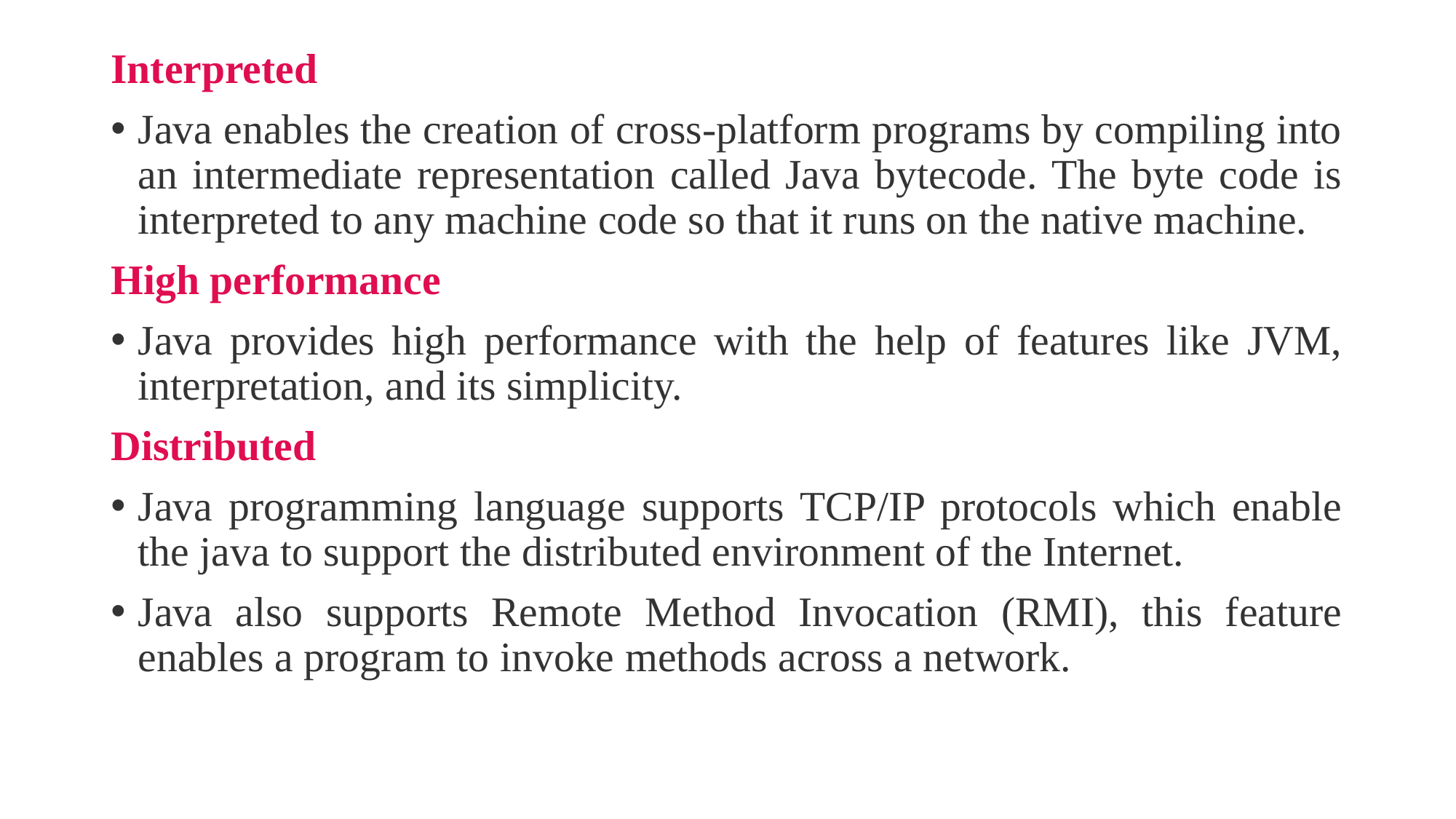

Interpreted
Java enables the creation of cross-platform programs by compiling into an intermediate representation called Java bytecode. The byte code is interpreted to any machine code so that it runs on the native machine.
High performance
Java provides high performance with the help of features like JVM, interpretation, and its simplicity.
Distributed
Java programming language supports TCP/IP protocols which enable the java to support the distributed environment of the Internet.
Java also supports Remote Method Invocation (RMI), this feature enables a program to invoke methods across a network.